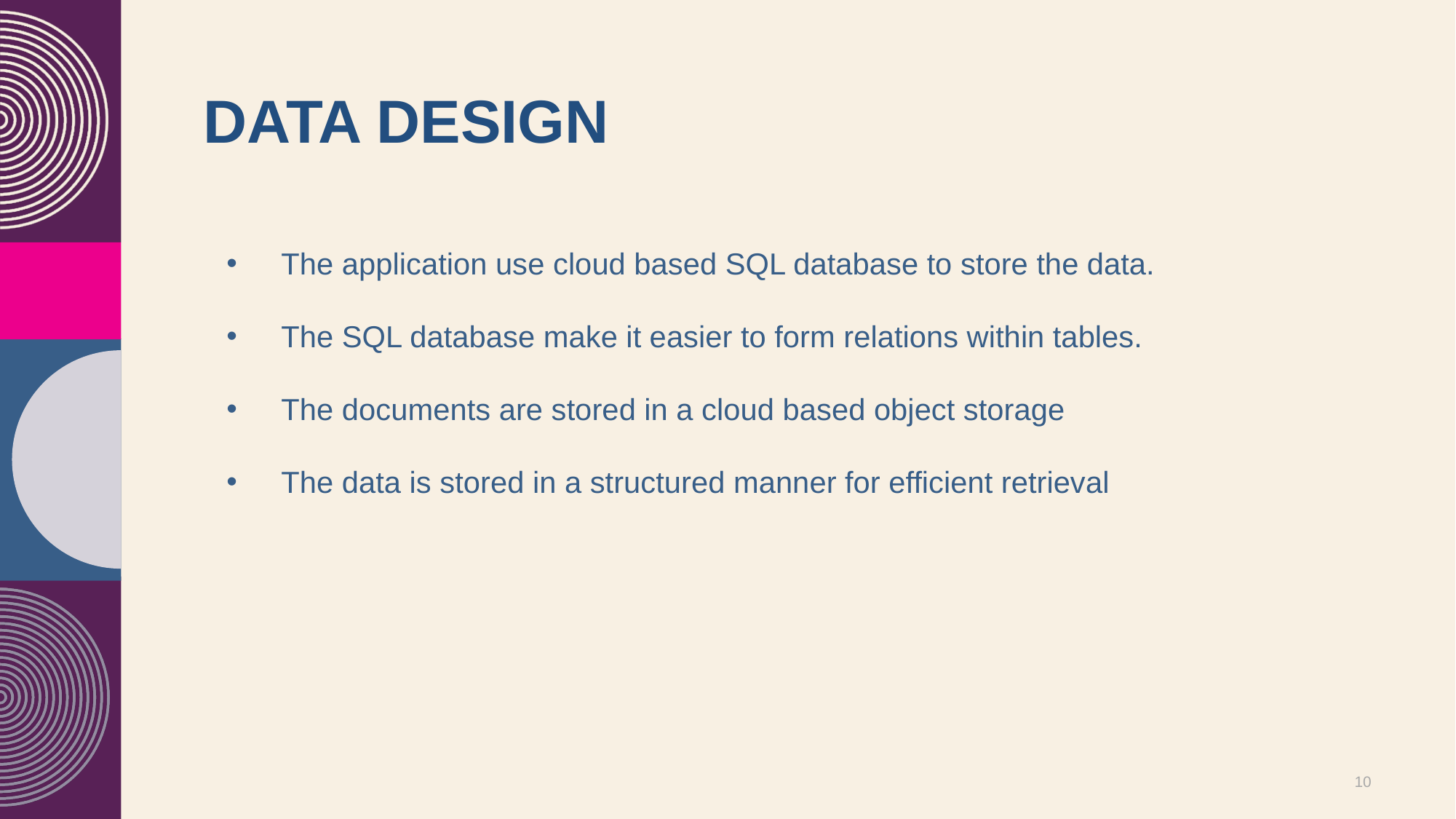

DATA DESIGN
The application use cloud based SQL database to store the data.

The SQL database make it easier to form relations within tables.

The documents are stored in a cloud based object storage

The data is stored in a structured manner for efficient retrieval
10